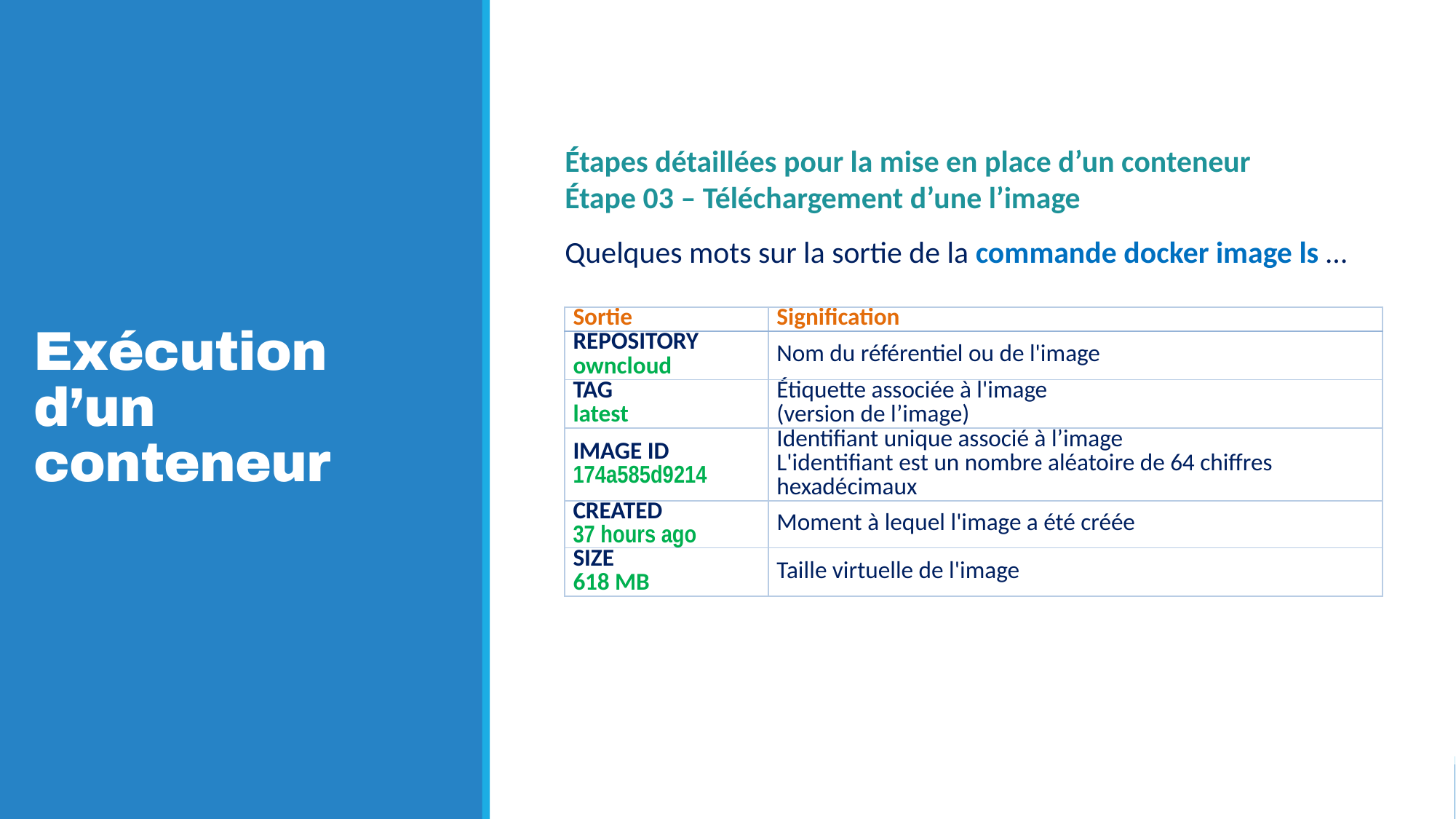

# Exécution d’un conteneur
Étapes détaillées pour la mise en place d’un conteneur
Étape 03 – Téléchargement d’une l’image
Quelques mots sur la sortie de la commande docker image ls …

| Sortie | Signification |
| --- | --- |
| REPOSITORY owncloud | Nom du référentiel ou de l'image |
| TAG latest | Étiquette associée à l'image (version de l’image) |
| IMAGE ID 174a585d9214 | Identifiant unique associé à l’image L'identifiant est un nombre aléatoire de 64 chiffres hexadécimaux |
| CREATED 37 hours ago | Moment à lequel l'image a été créée |
| SIZE 618 MB | Taille virtuelle de l'image |